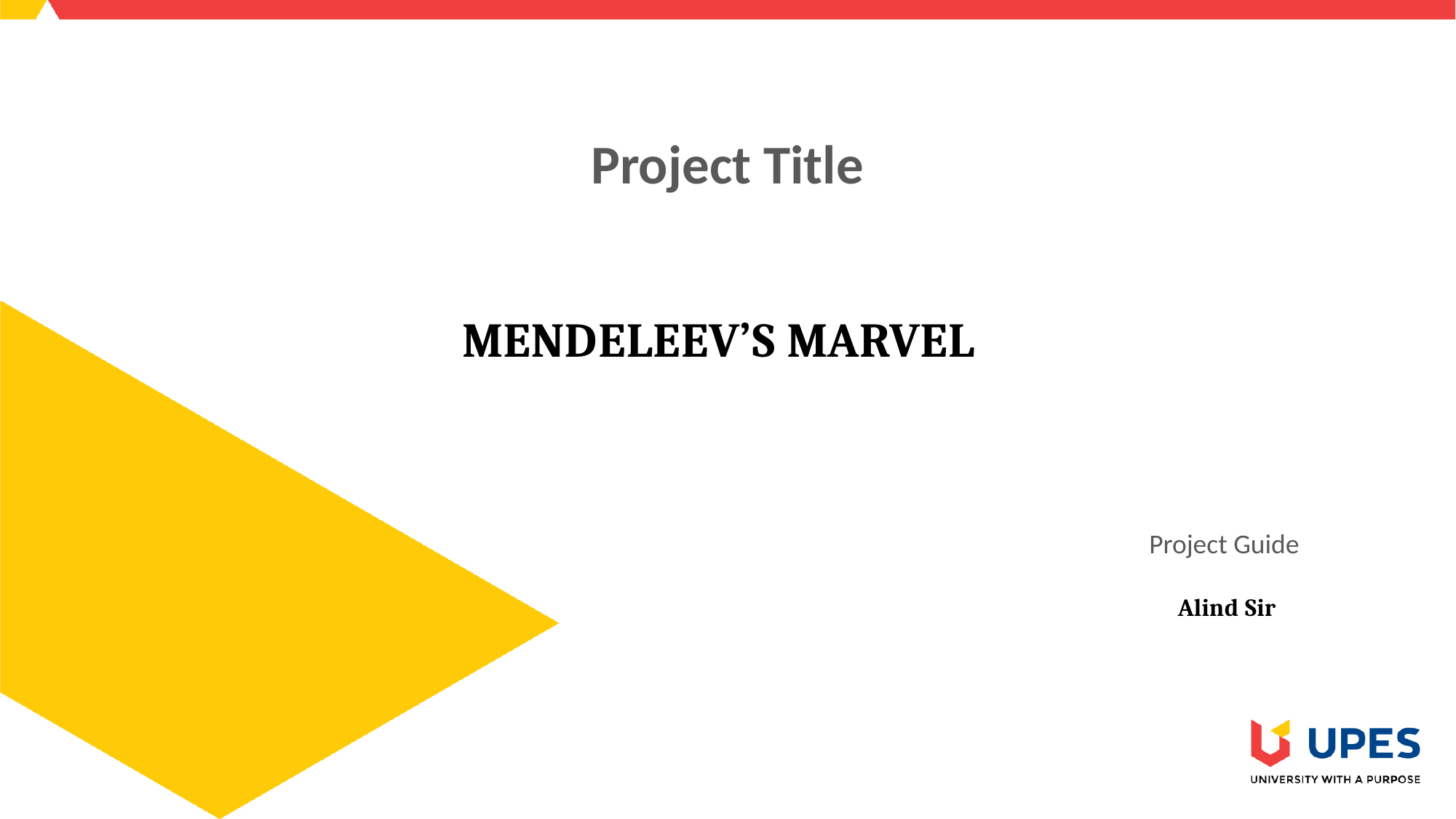

# Project Title
MENDELEEV’S MARVEL
Project Guide

 Alind Sir